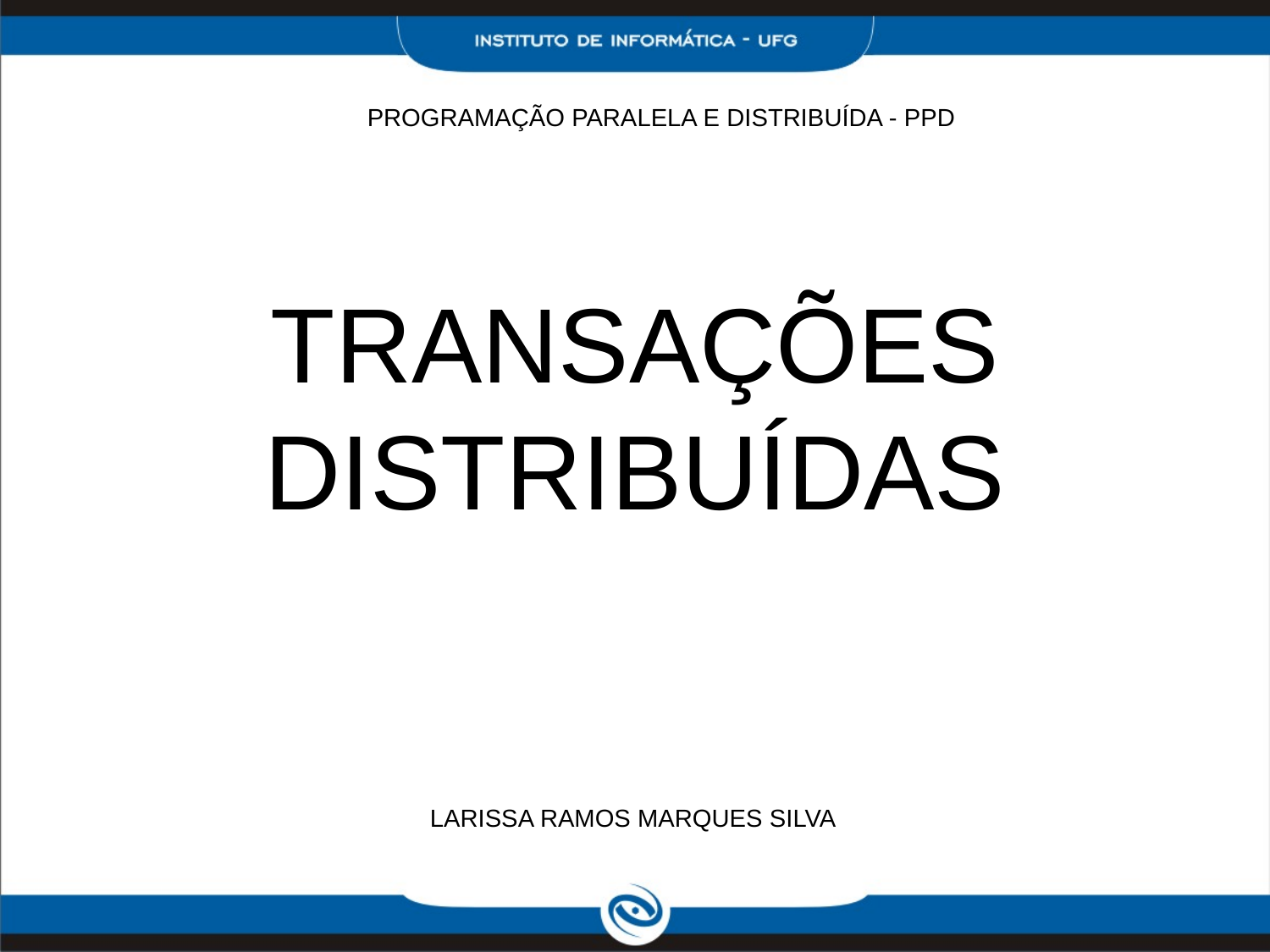

PROGRAMAÇÃO PARALELA E DISTRIBUÍDA - PPD
#
TRANSAÇÕES DISTRIBUÍDAS
LARISSA RAMOS MARQUES SILVA